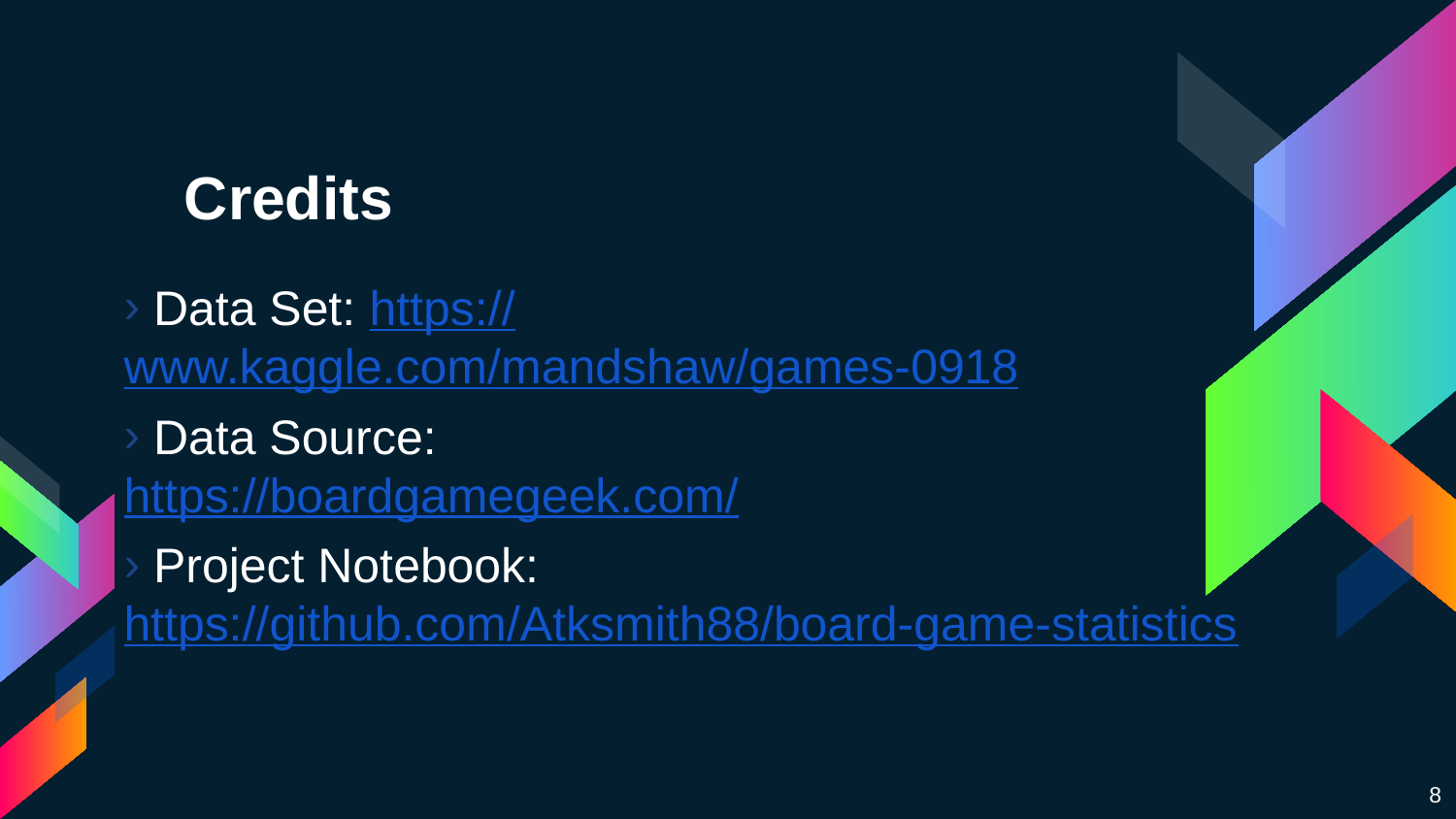

# Credits
 Data Set: https://www.kaggle.com/mandshaw/games-0918
 Data Source:
https://boardgamegeek.com/
 Project Notebook: https://github.com/Atksmith88/board-game-statistics
8